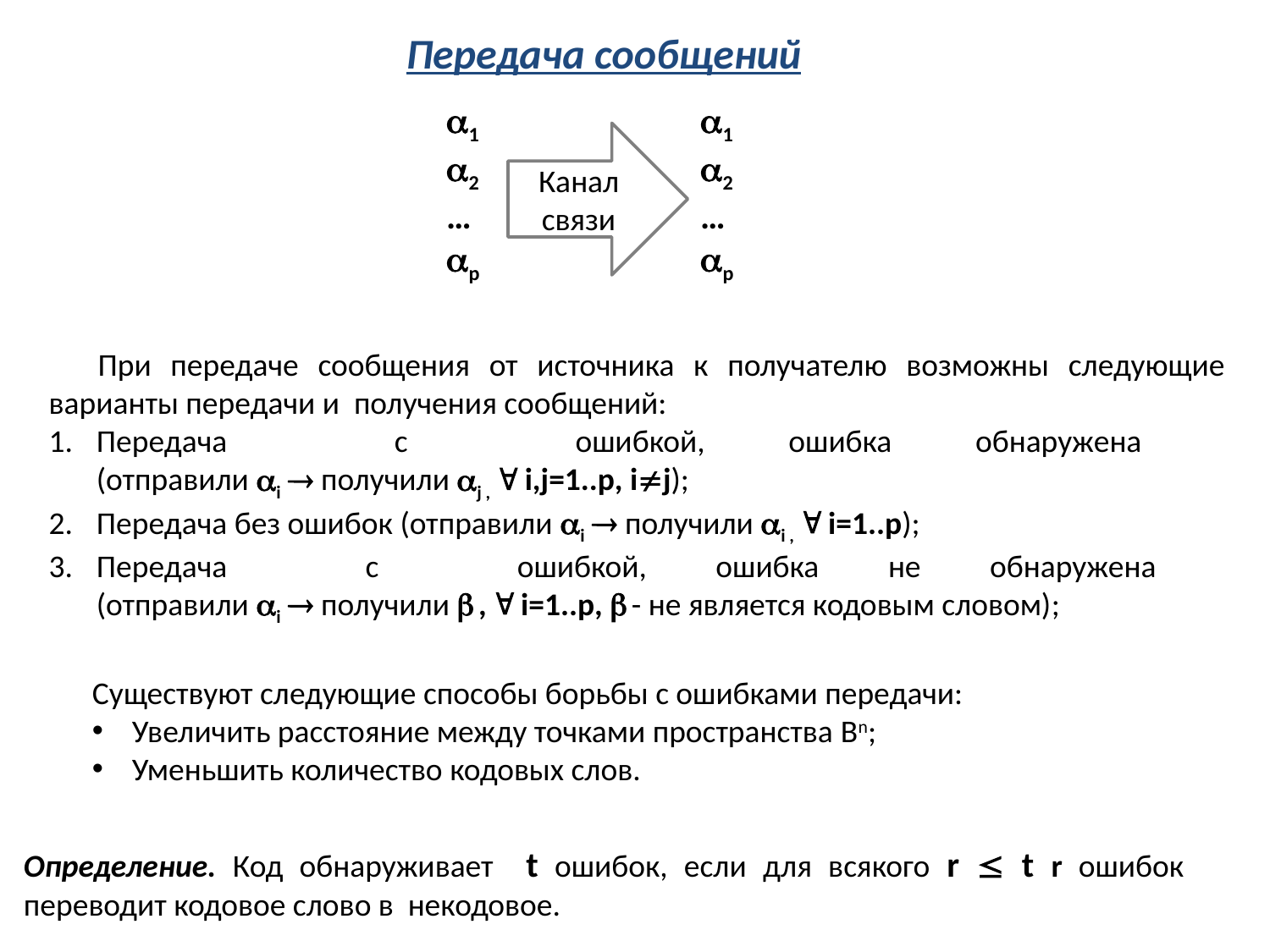

Передача сообщений
α1
α2
…
αp
α1
α2
…
αp
Канал связи
При передаче сообщения от источника к получателю возможны следующие варианты передачи и  получения сообщений:
Передача  с  ошибкой, ошибка обнаружена
(отправили αi → получили αj , ∀ i,j=1..p, i≠j);
Передача без ошибок (отправили αi → получили αi , ∀ i=1..p);
Передача  с  ошибкой, ошибка не обнаружена
(отправили αi → получили β , ∀ i=1..p, β - не является кодовым словом);
Существуют следующие способы борьбы с ошибками передачи:
Увеличить расстояние между точками пространства Bn;
Уменьшить количество кодовых слов.
Определение. Код обнаруживает  t ошибок, если для всякого r ≤ t r ошибок переводит кодовое слово в  некодовое.